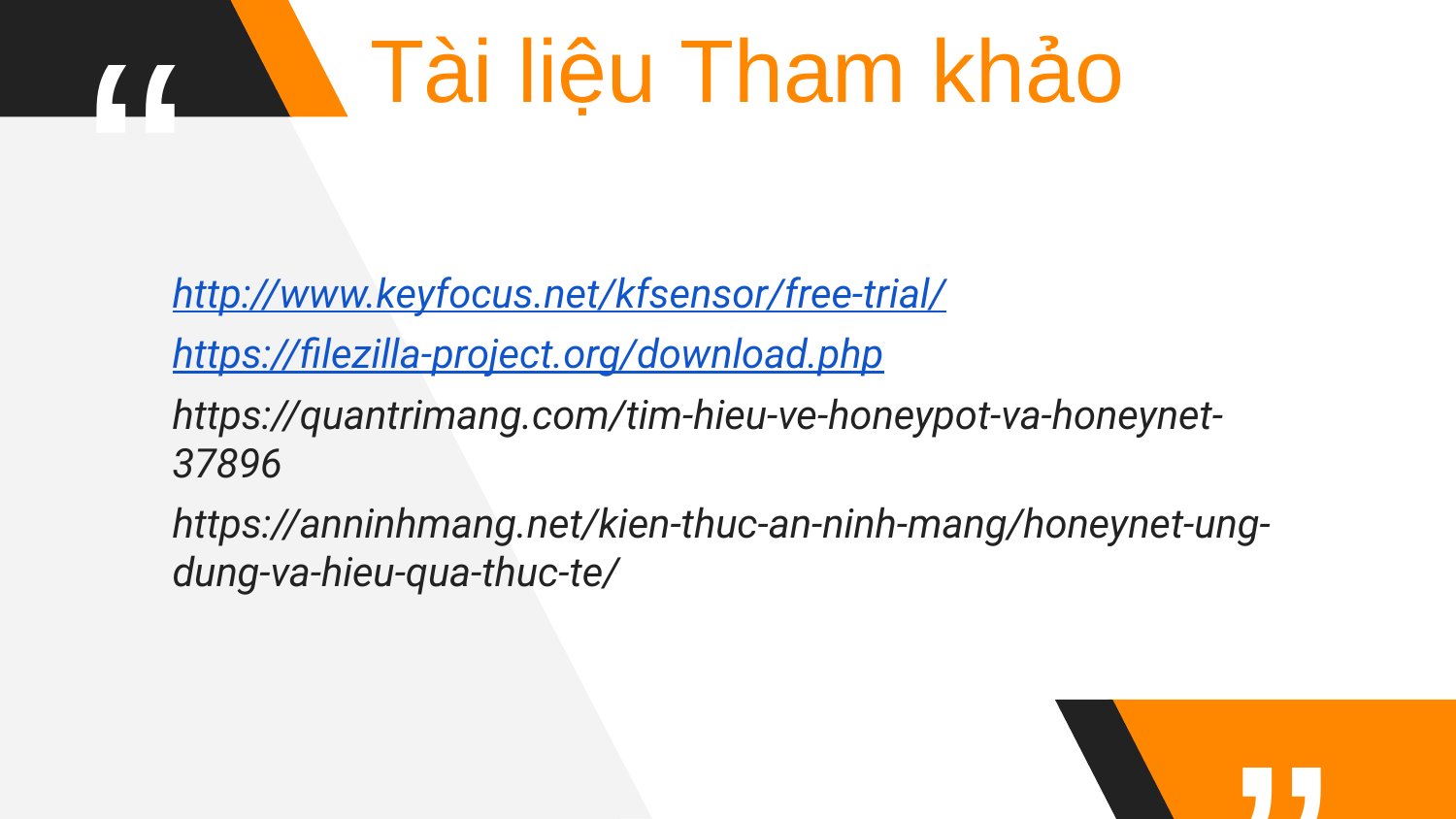

Tài liệu Tham khảo
http://www.keyfocus.net/kfsensor/free-trial/
https://filezilla-project.org/download.php
https://quantrimang.com/tim-hieu-ve-honeypot-va-honeynet-37896
https://anninhmang.net/kien-thuc-an-ninh-mang/honeynet-ung-dung-va-hieu-qua-thuc-te/